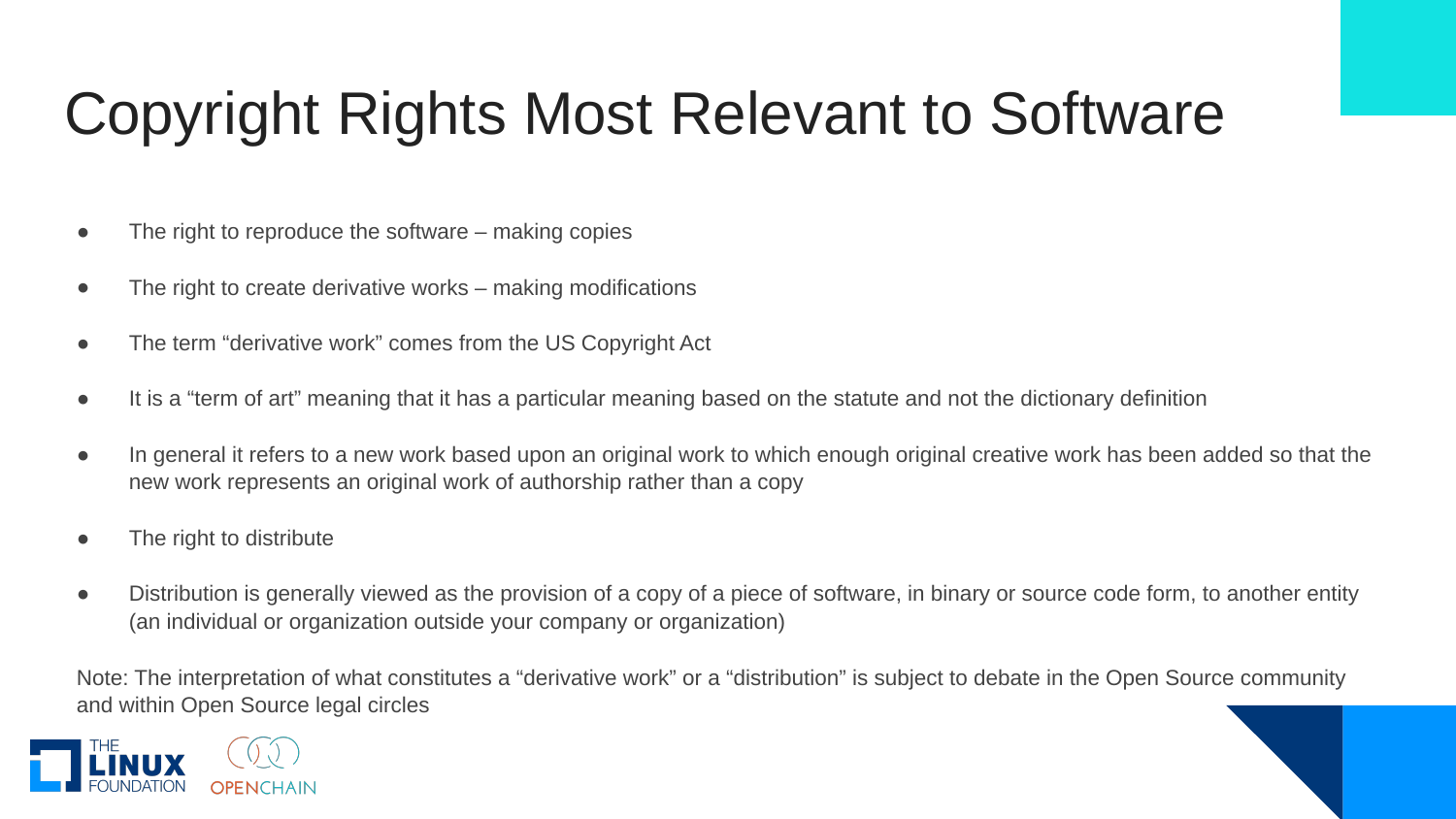

# Copyright Rights Most Relevant to Software
The right to reproduce the software – making copies

The right to create derivative works – making modifications

The term “derivative work” comes from the US Copyright Act

It is a “term of art” meaning that it has a particular meaning based on the statute and not the dictionary definition

In general it refers to a new work based upon an original work to which enough original creative work has been added so that the new work represents an original work of authorship rather than a copy

The right to distribute

Distribution is generally viewed as the provision of a copy of a piece of software, in binary or source code form, to another entity (an individual or organization outside your company or organization)

Note: The interpretation of what constitutes a “derivative work” or a “distribution” is subject to debate in the Open Source community and within Open Source legal circles